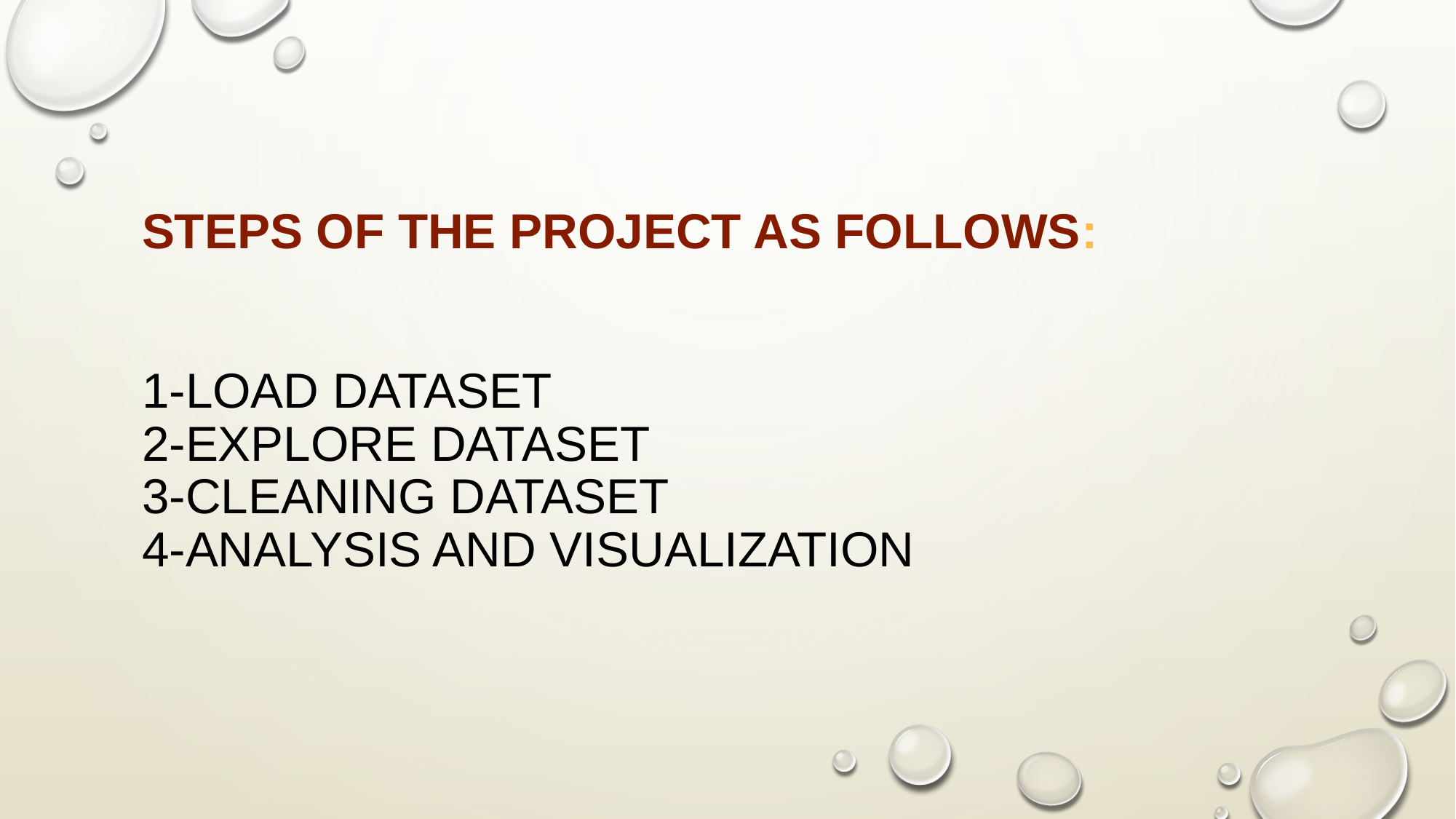

# Steps of the project as follows: 1-Load Dataset 2-Explore Dataset 3-Cleaning Dataset 4-Analysis and Visualization